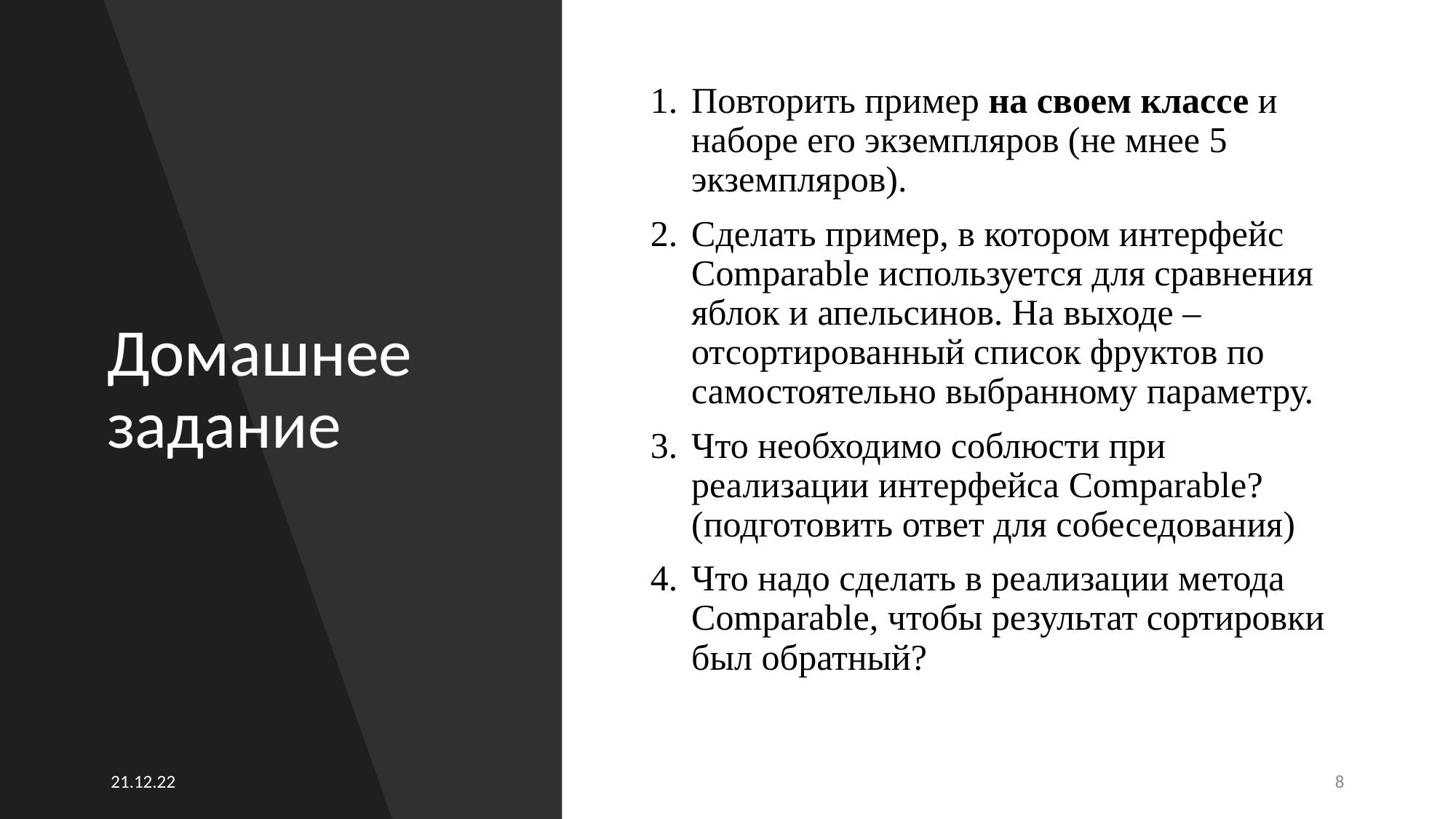

# Домашнее задание
Повторить пример на своем классе и наборе его экземпляров (не мнее 5 экземпляров).
Сделать пример, в котором интерфейс Comparable используется для сравнения яблок и апельсинов. На выходе – отсортированный список фруктов по самостоятельно выбранному параметру.
Что необходимо соблюсти при реализации интерфейса Comparable? (подготовить ответ для собеседования)
Что надо сделать в реализации метода Comparable, чтобы результат сортировки был обратный?

21.12.22

8